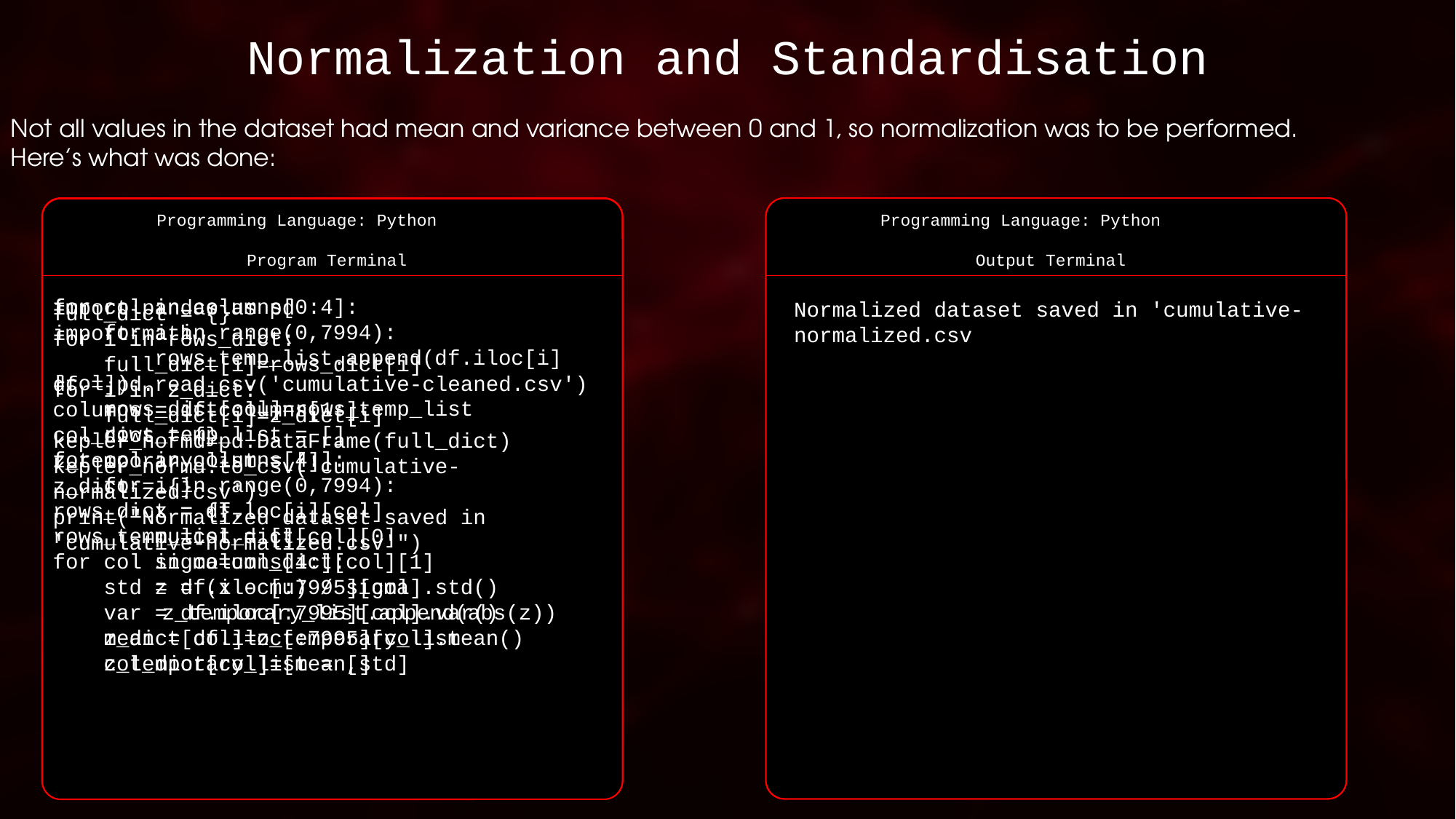

Normalization and Standardisation
Not all values in the dataset had mean and variance between 0 and 1, so normalization was to be performed.
Here’s what was done:

Programming Language: Python

Program Terminal
Programming Language: Python

Output Terminal
for col in columns[0:4]:
    for i in range(0,7994):
        rows_temp_list.append(df.iloc[i][col])
    rows_dict[col]=rows_temp_list
    rows_temp_list = []
for col in columns[4:]:
    for i in range(0,7994):
        x = df.loc[i][col]
        mu=col_dict[col][0]
        sigma=col_dict[col][1]
        z = (x - mu) / sigma
	z_temporary_list.append(abs(z))
    z_dict[col]=z_temporary_list
    z_temporary_list = []
import pandas as pd
import math

df = pd.read_csv('cumulative-cleaned.csv')
columns = df.columns[1:]
col_dict = {}
z_temporary_list = []
z_dict = {}
rows_dict = {}
rows_temp_list = []
for col in columns[4:]:
    std = df.iloc[:7995][col].std()
    var = df.iloc[:7995][col].var()
    mean = df.iloc[:7995][col].mean()
    col_dict[col]=[mean,std]
Normalized dataset saved in 'cumulative-normalized.csv
full_dict = {}
for i in rows_dict:
    full_dict[i]=rows_dict[i]
for i in z_dict:
    full_dict[i]=z_dict[i]
kepler_normd=pd.DataFrame(full_dict)
kepler_normd.to_csv('cumulative-normalized.csv')
print("Normalized dataset saved in 'cumulative-normalized.csv'")